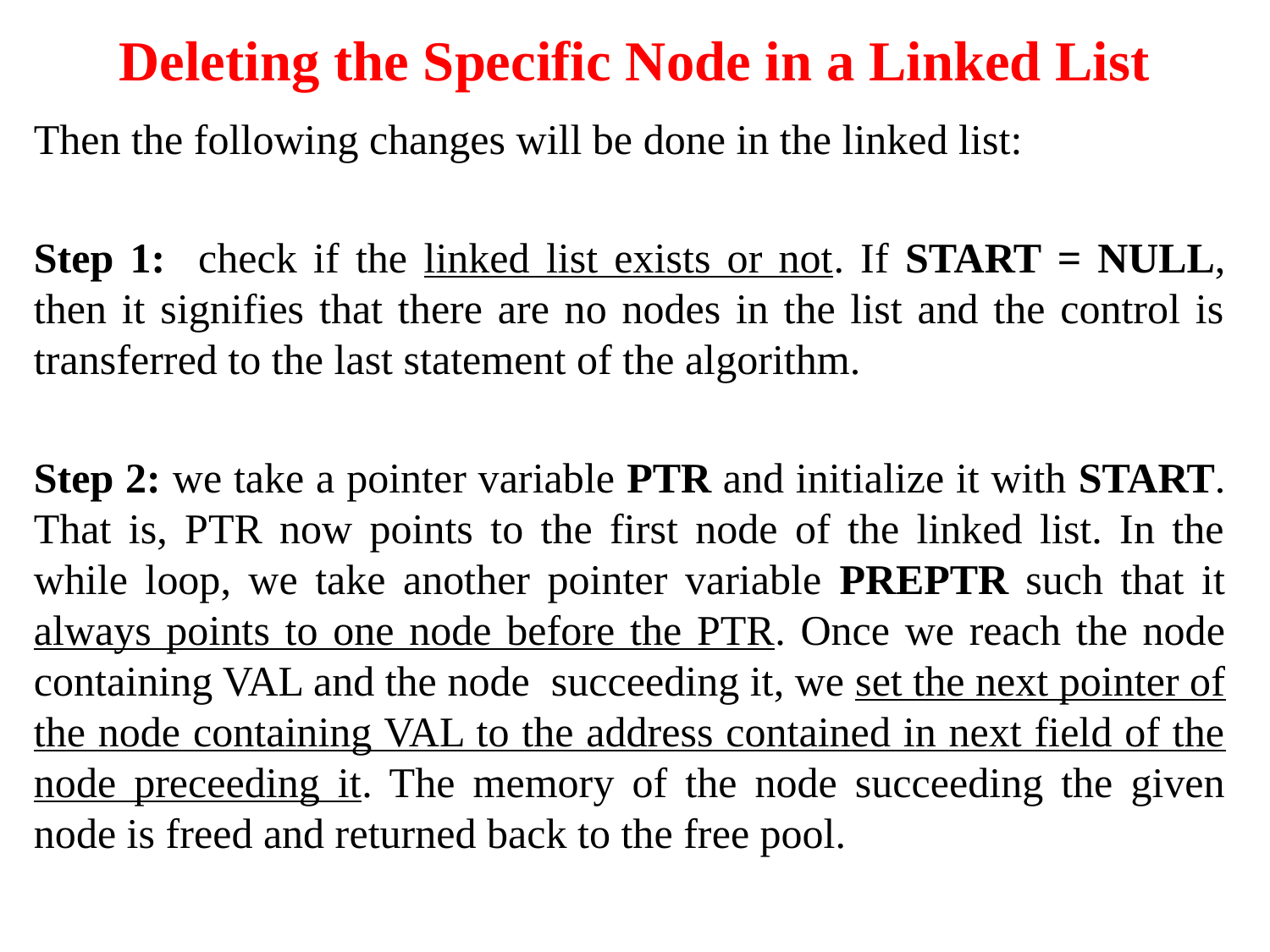

# Deleting the Specific Node in a Linked List
Then the following changes will be done in the linked list:

Step 1:  check if the linked list exists or not. If START = NULL, then it signifies that there are no nodes in the list and the control is transferred to the last statement of the algorithm.

Step 2: we take a pointer variable PTR and initialize it with START. That is, PTR now points to the first node of the linked list. In the while loop, we take another pointer variable PREPTR such that it always points to one node before the PTR. Once we reach the node containing VAL and the node  succeeding it, we set the next pointer of the node containing VAL to the address contained in next field of the node preceeding it. The memory of the node succeeding the given node is freed and returned back to the free pool.